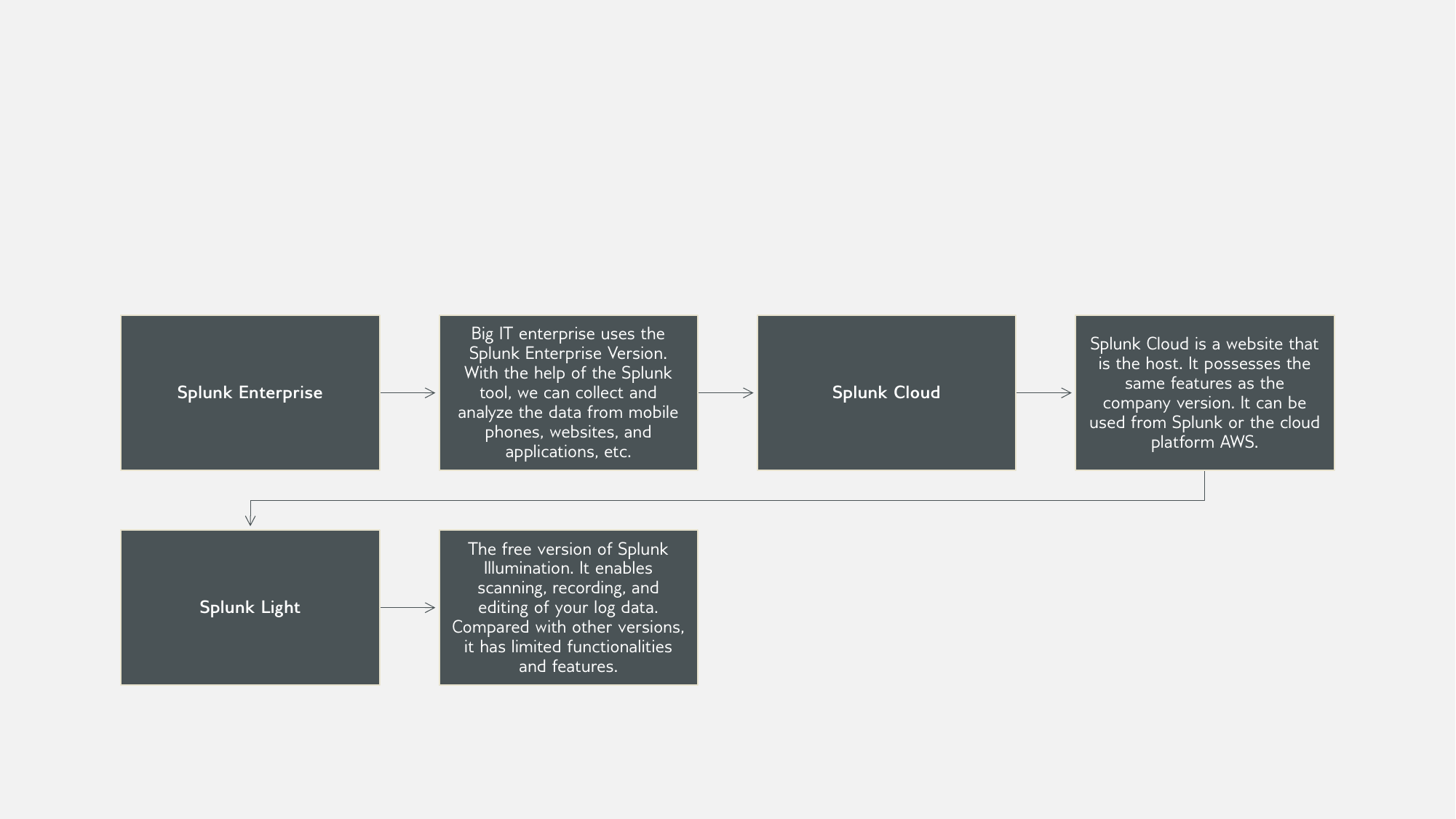

Splunk Enterprise

Big IT enterprise uses the Splunk Enterprise Version. With the help of the Splunk tool, we can collect and analyze the data from mobile phones, websites, and applications, etc.

Splunk Cloud

Splunk Cloud is a website that is the host. It possesses the same features as the company version. It can be used from Splunk or the cloud platform AWS.

Splunk Light
The free version of Splunk Illumination. It enables scanning, recording, and editing of your log data. Compared with other versions, it has limited functionalities and features.